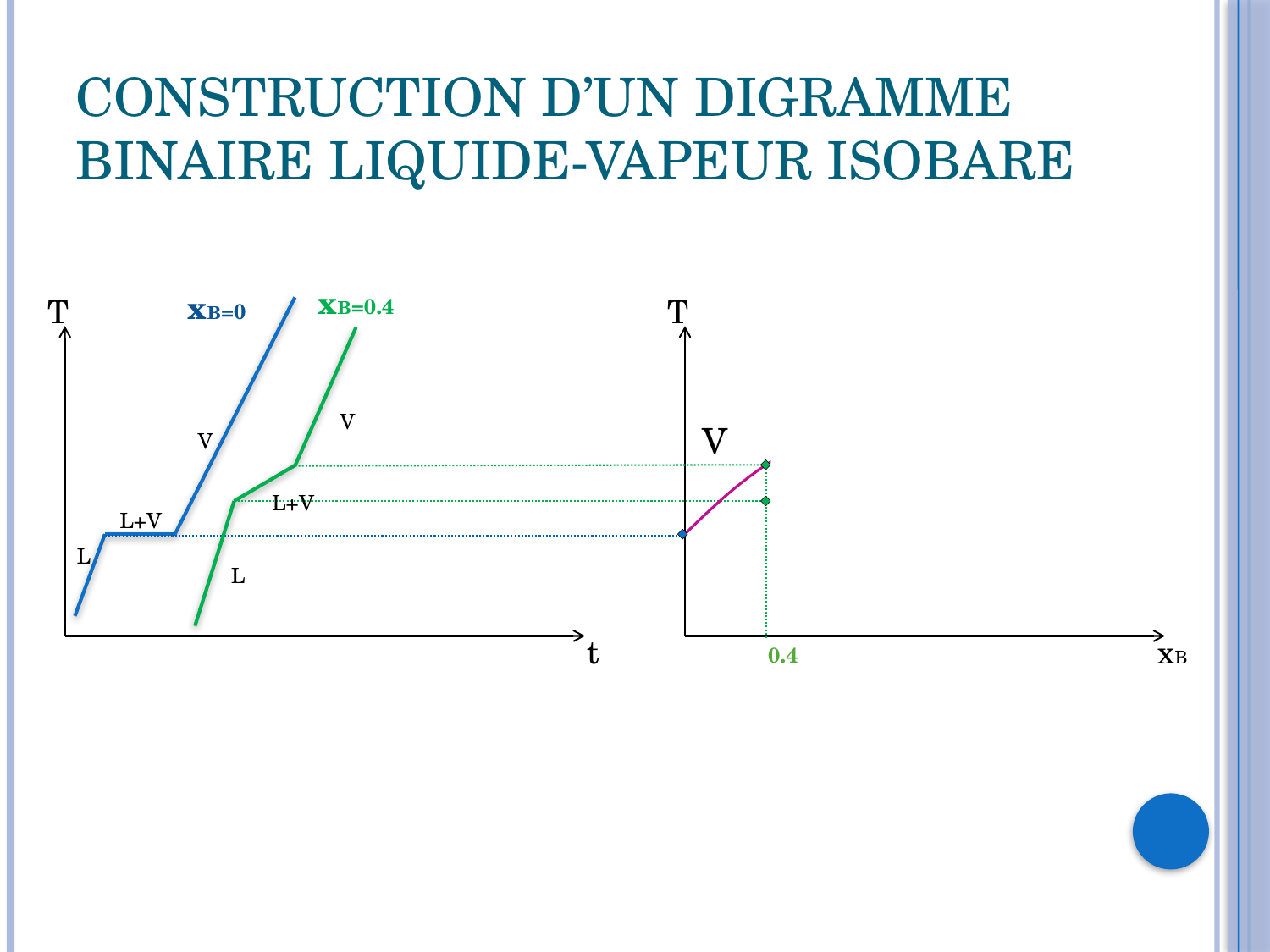

# Construction d’un digramme binaire liquide-vapeur isobare
xB=0.4
xB=0
T
T

V
V

L+V
L
t
xB
0.4
V
L+V

L